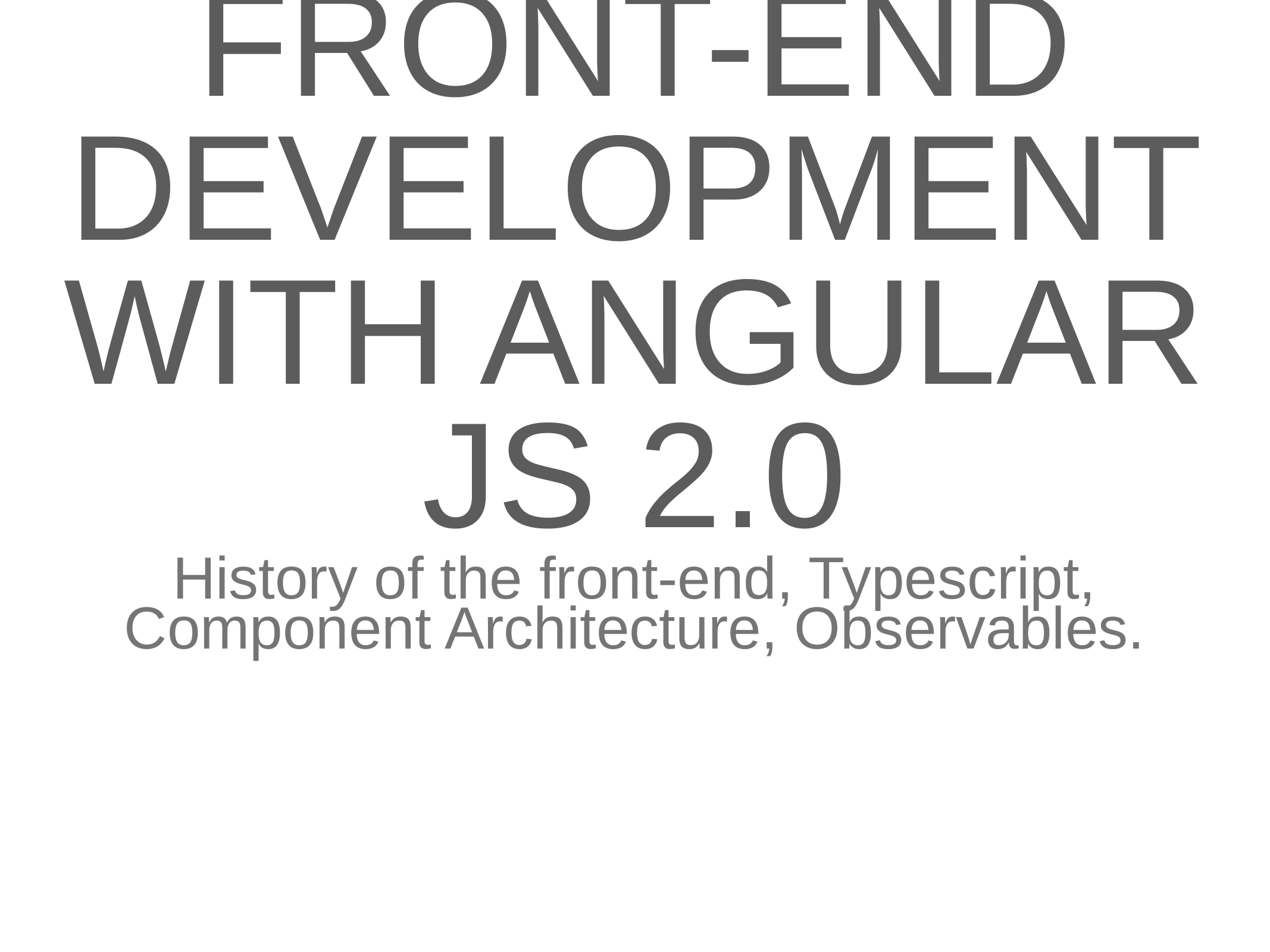

# Modern Front-end Development with Angular JS 2.0

History of the front-end, Typescript, Component Architecture, Observables.